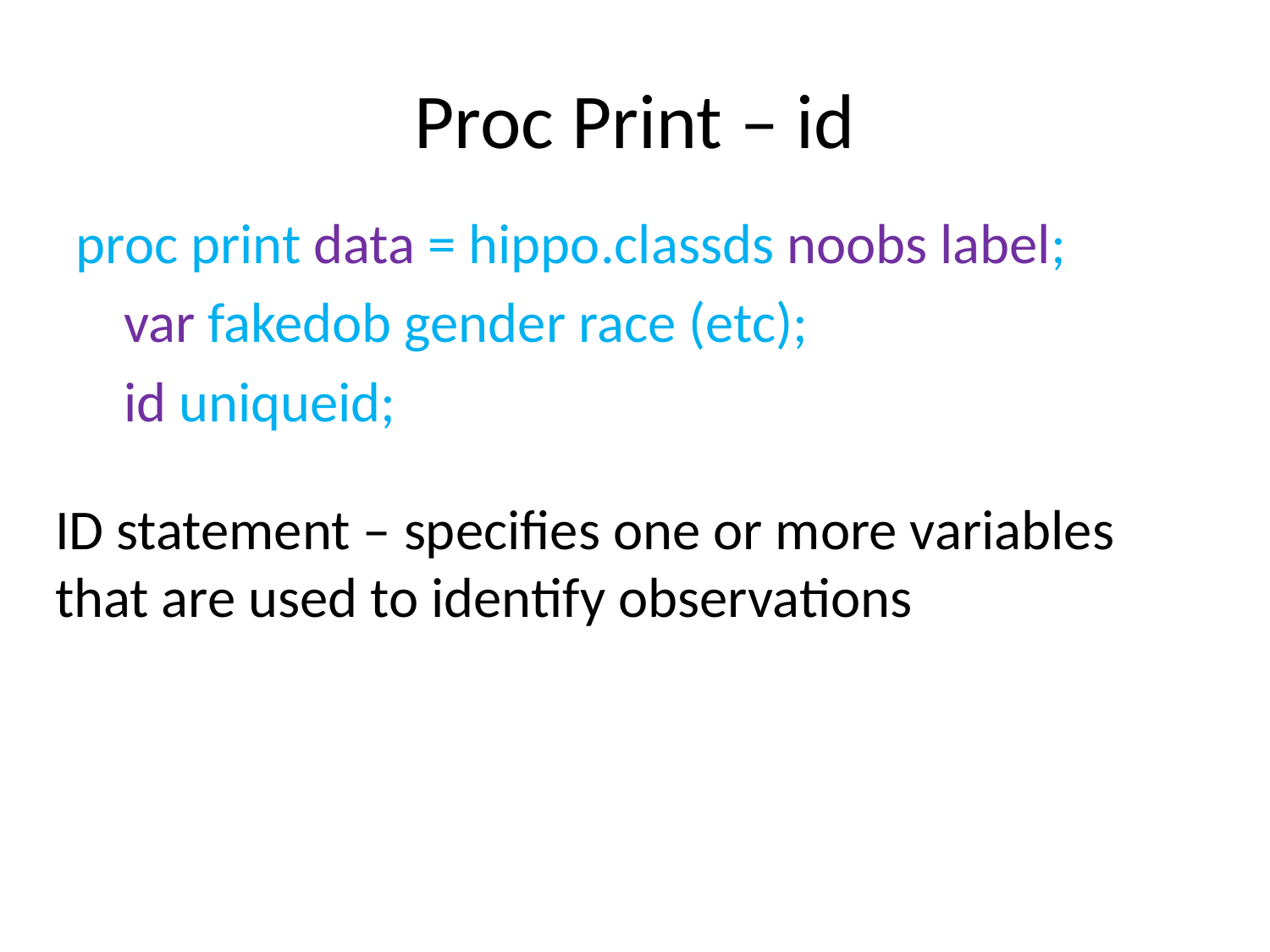

# Proc Print – id
proc print data = hippo.classds noobs label;
	var fakedob gender race (etc);
	id uniqueid;
ID statement – specifies one or more variables that are used to identify observations